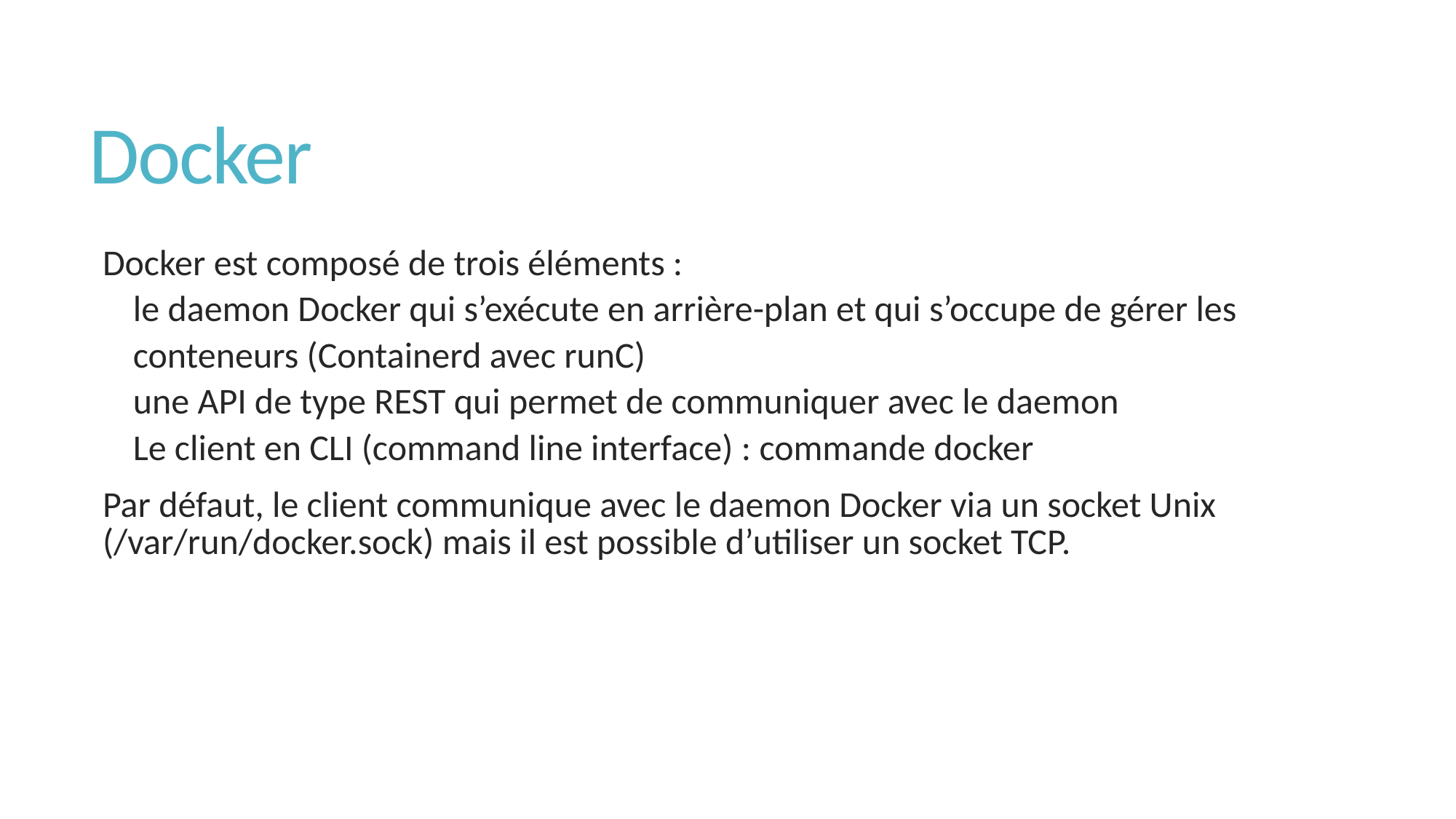

# Docker
Docker est composé de trois éléments :
le daemon Docker qui s’exécute en arrière-plan et qui s’occupe de gérer les
conteneurs (Containerd avec runC)
une API de type REST qui permet de communiquer avec le daemon
Le client en CLI (command line interface) : commande docker
Par défaut, le client communique avec le daemon Docker via un socket Unix (/var/run/docker.sock) mais il est possible d’utiliser un socket TCP.